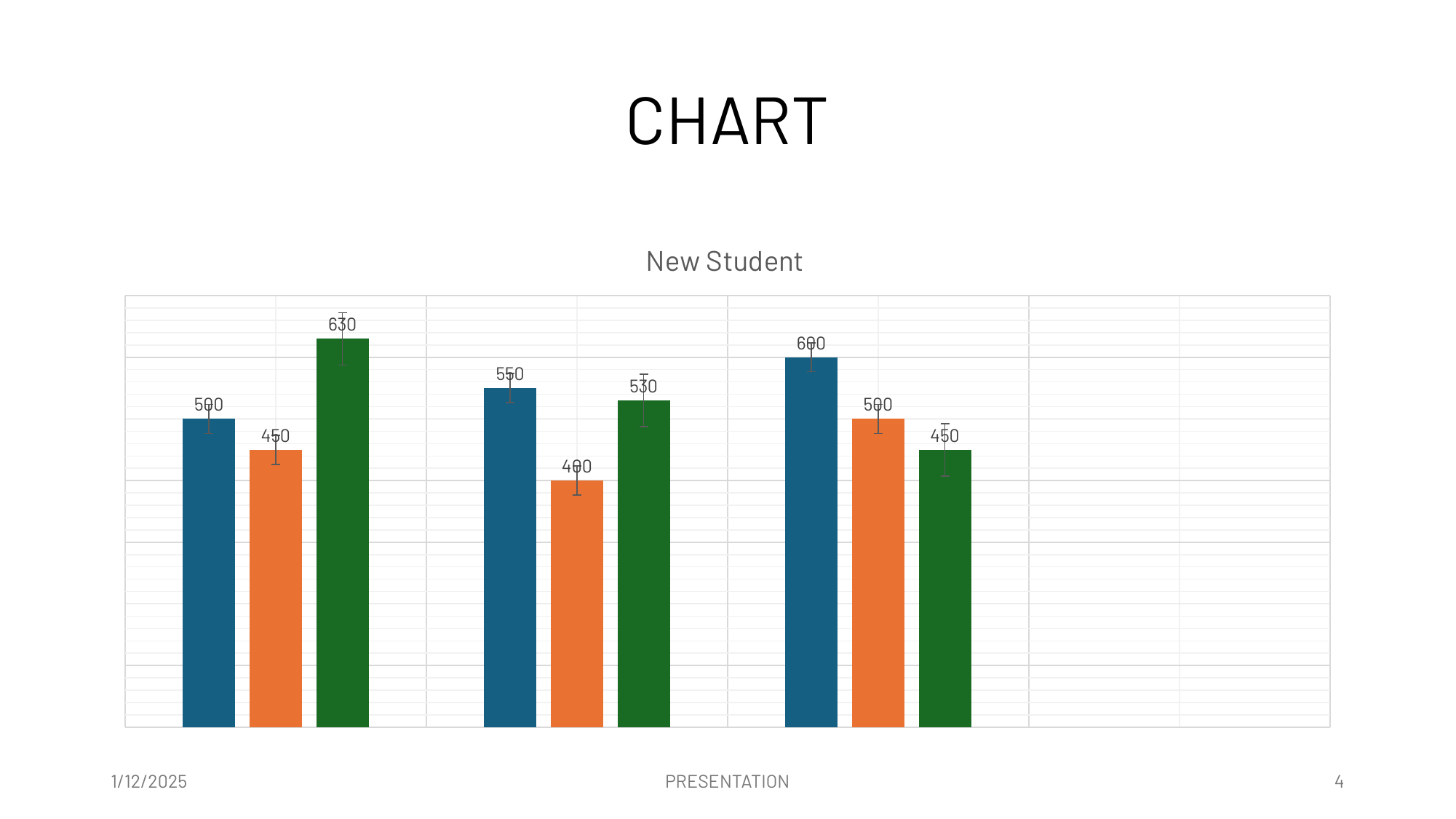

# CHART

### Chart: New Student

| Category | Science  | BBA | Arts |
|---|---|---|---|
| Year 2018 | 500.0 | 450.0 | 630.0 |
| Year 2019 | 550.0 | 400.0 | 530.0 |
| Year 2020 | 600.0 | 500.0 | 450.0 |
1/12/2025
PRESENTATION
4